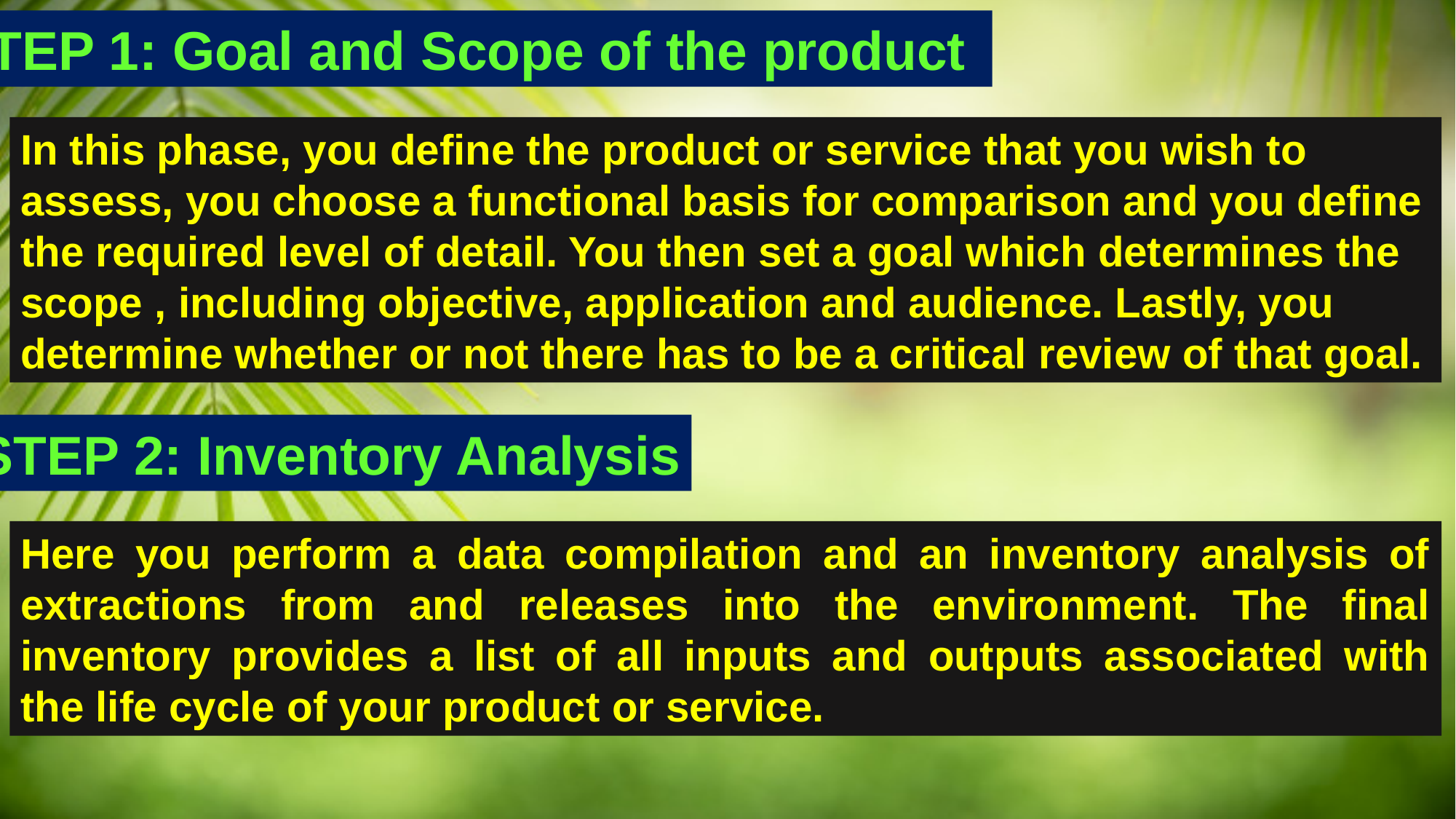

STEP 1: Goal and Scope of the product
In this phase, you define the product or service that you wish to assess, you choose a functional basis for comparison and you define the required level of detail. You then set a goal which determines the scope , including objective, application and audience. Lastly, you determine whether or not there has to be a critical review of that goal.
STEP 2: Inventory Analysis
Here you perform a data compilation and an inventory analysis of extractions from and releases into the environment. The final inventory provides a list of all inputs and outputs associated with the life cycle of your product or service.